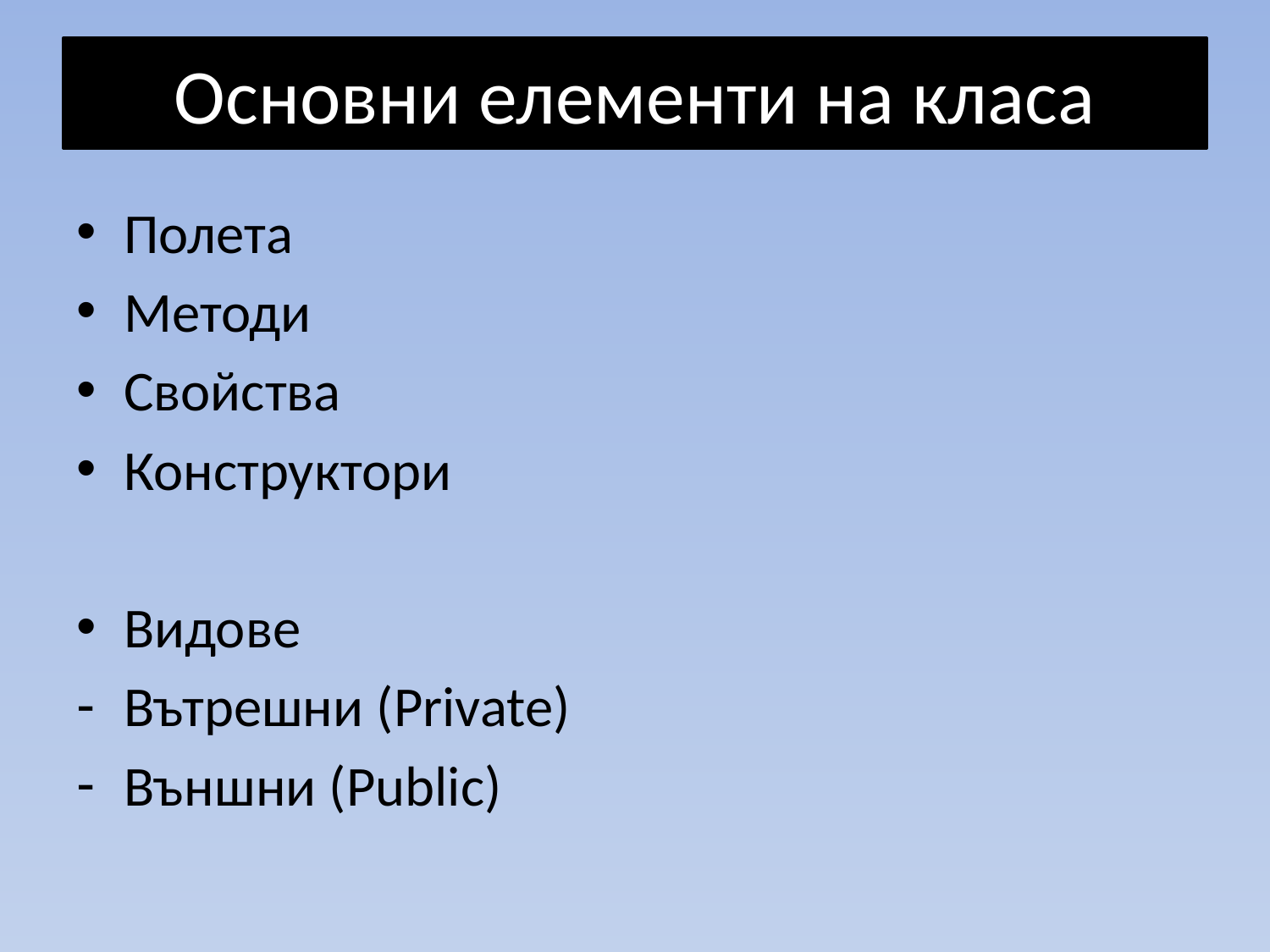

# Основни елементи на класа
Полета
Методи
Свойства
Конструктори

Видове
Вътрешни (Private)
Външни (Public)